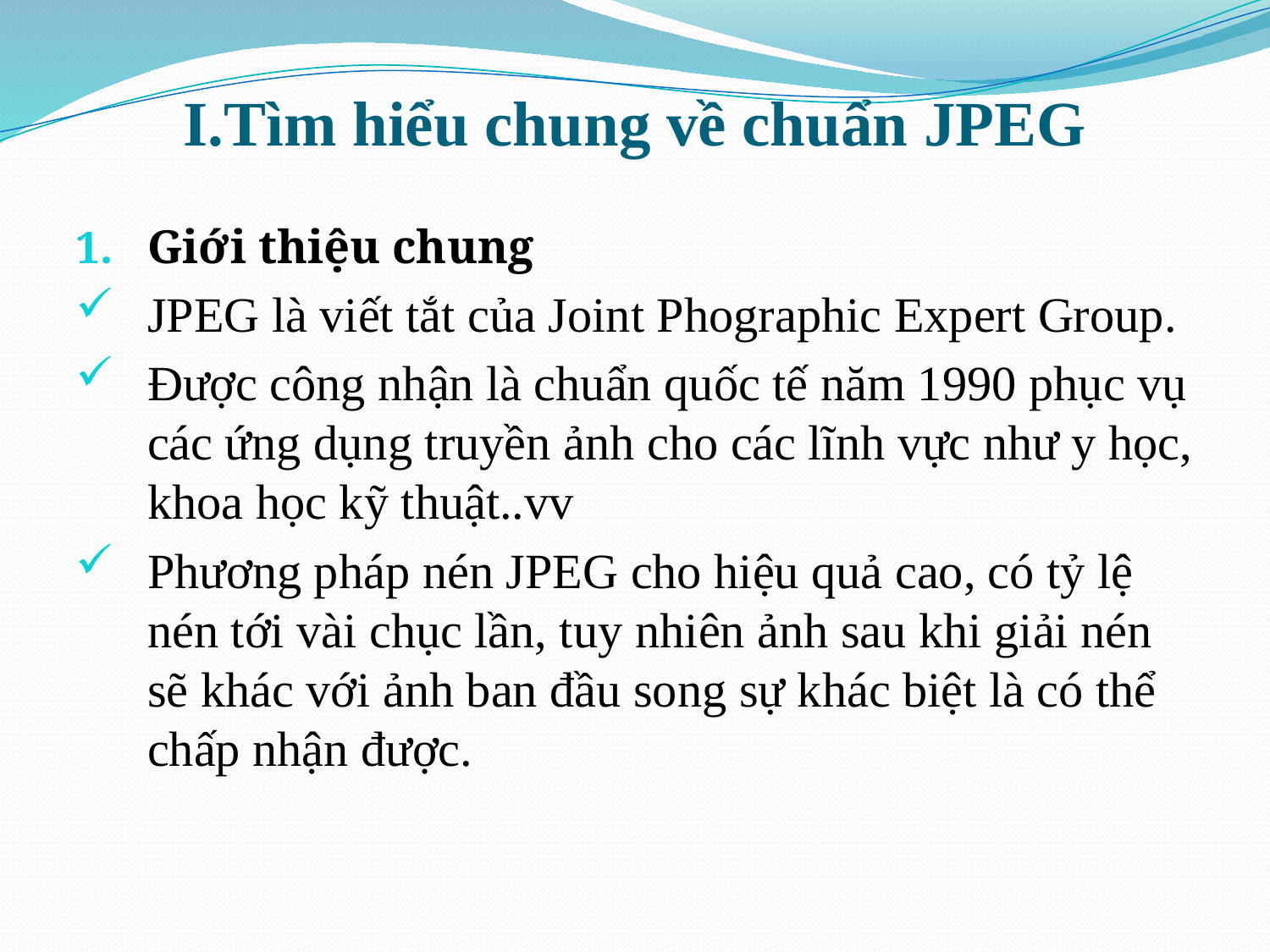

# I.Tìm hiểu chung về chuẩn JPEG
Giới thiệu chung
JPEG là viết tắt của Joint Phographic Expert Group.
Được công nhận là chuẩn quốc tế năm 1990 phục vụ các ứng dụng truyền ảnh cho các lĩnh vực như y học, khoa học kỹ thuật..vv
Phương pháp nén JPEG cho hiệu quả cao, có tỷ lệ nén tới vài chục lần, tuy nhiên ảnh sau khi giải nén sẽ khác với ảnh ban đầu song sự khác biệt là có thể chấp nhận được.